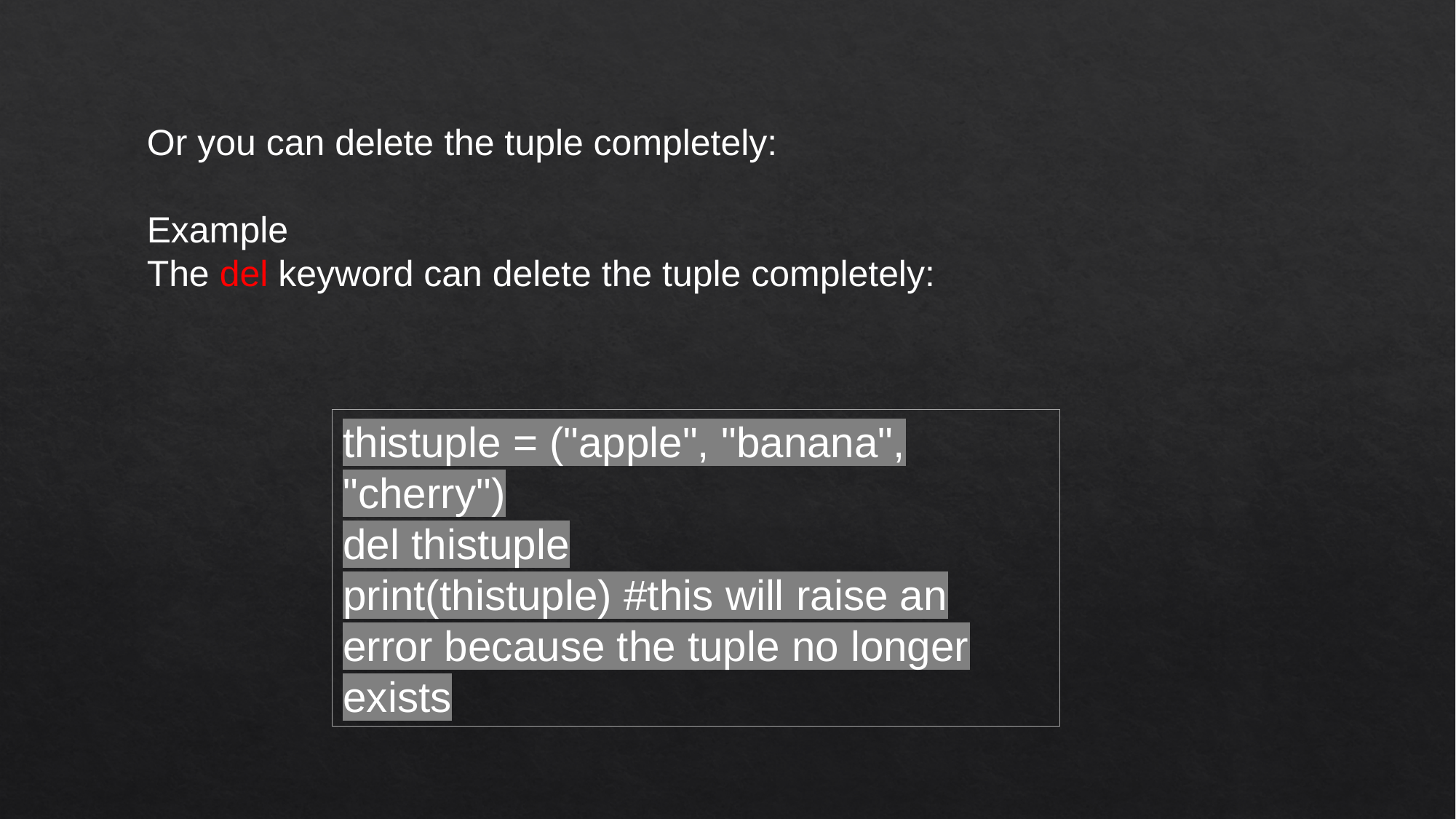

Or you can delete the tuple completely:

Example
The del keyword can delete the tuple completely:
thistuple = ("apple", "banana", "cherry")
del thistuple
print(thistuple) #this will raise an error because the tuple no longer exists